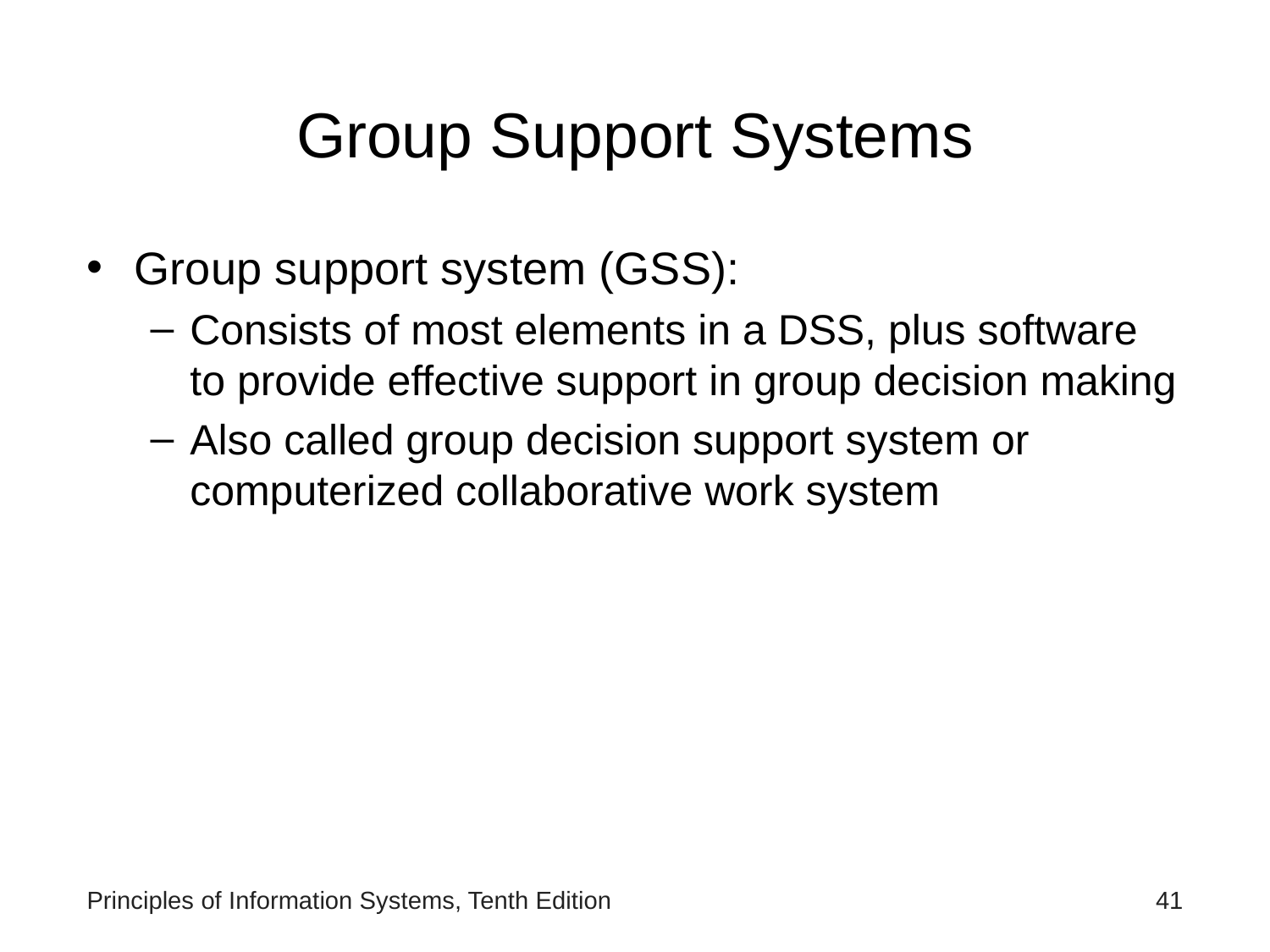

# Group Support Systems
Group support system (GSS):
Consists of most elements in a DSS, plus software to provide effective support in group decision making
Also called group decision support system or computerized collaborative work system
Principles of Information Systems, Tenth Edition
41